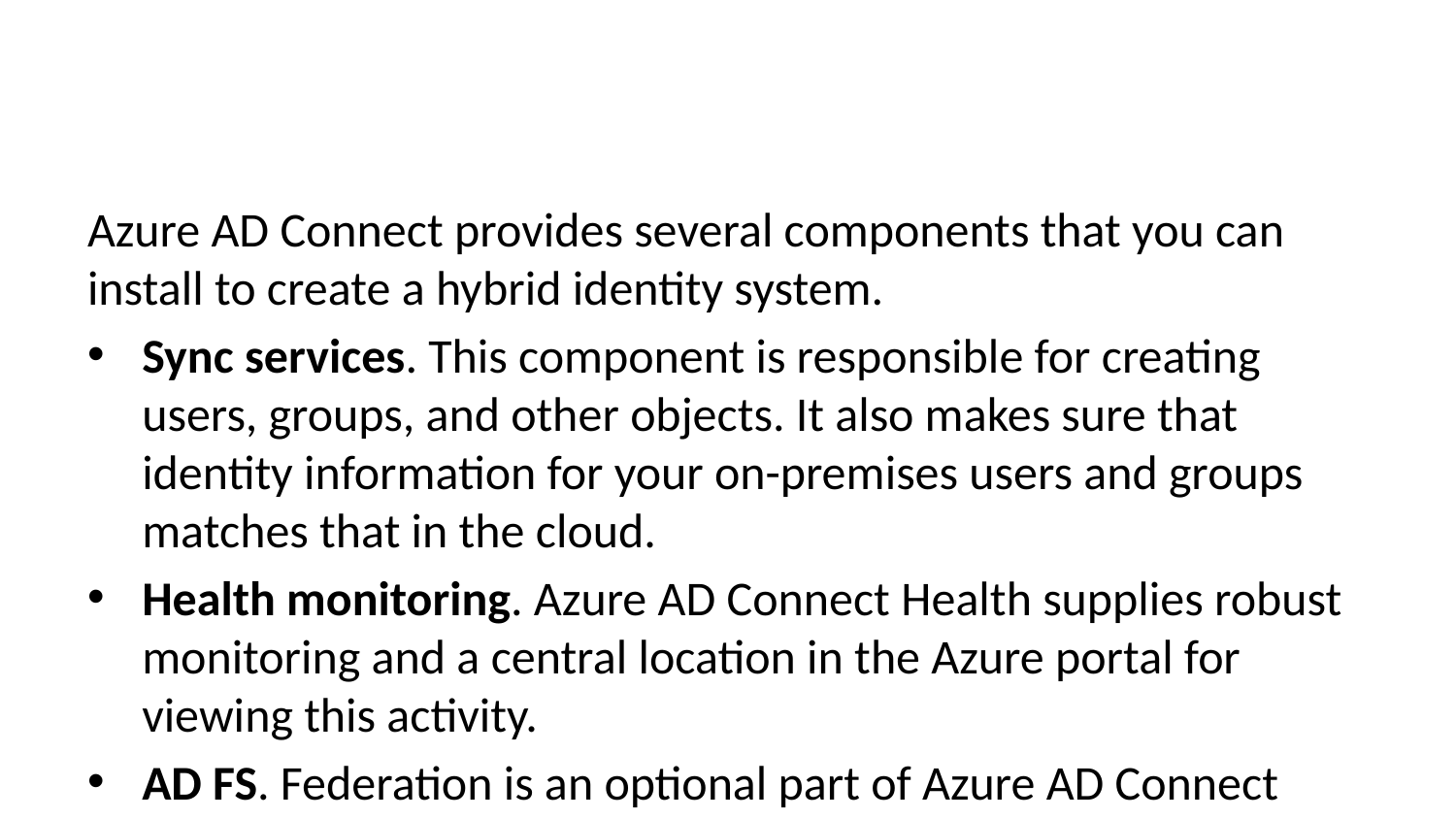

Azure AD Connect provides several components that you can install to create a hybrid identity system.
Sync services. This component is responsible for creating users, groups, and other objects. It also makes sure that identity information for your on-premises users and groups matches that in the cloud.
Health monitoring. Azure AD Connect Health supplies robust monitoring and a central location in the Azure portal for viewing this activity.
AD FS. Federation is an optional part of Azure AD Connect that you can use to configure a hybrid environment via an on-premises AD FS infrastructure. Organizations can use this to address complex deployments, such as domain join SSO, enforcement of the Active Directory sign-in policy, and smart card or third-party multi-factor authentication.
Password hash synchronization. This feature is a sign-in method that synchronizes a hash of a user’s on-premises Active Directory password with Azure AD.
Pass-through authentication. This allows users to sign in to both on-premises and cloud-based applications using the same passwords. This reduces IT helpdesk costs because users are less likely to forget how to sign in. This feature provides an alternative to Password hash synchronization that allows organizations to enforce their security and password complexity policies.